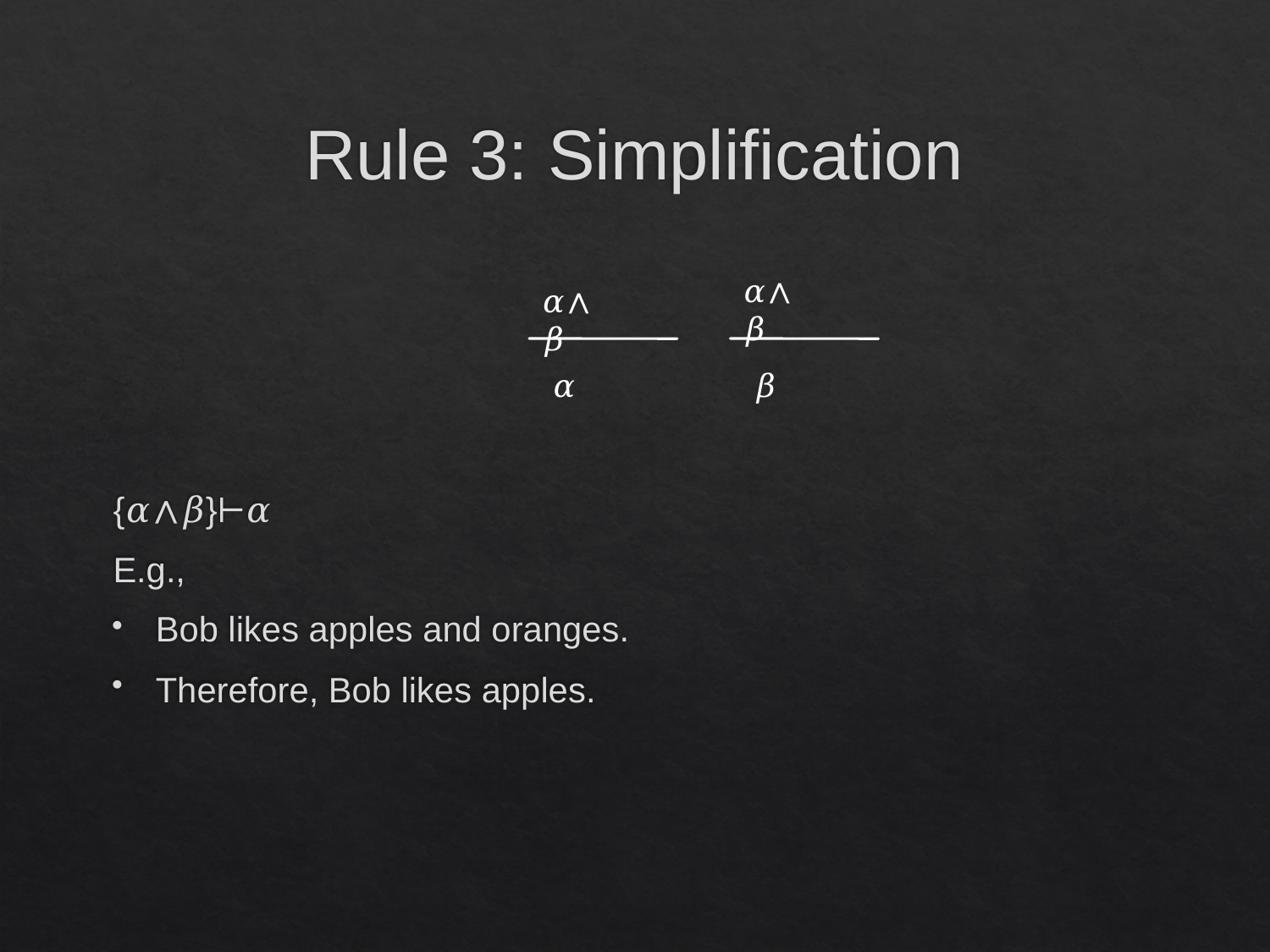

# Rule 3: Simplification

{𝛼∧𝛽}⊢𝛼
E.g.,
Bob likes apples and oranges.
Therefore, Bob likes apples.
𝛼∧𝛽
𝛼∧𝛽
𝛼
𝛽